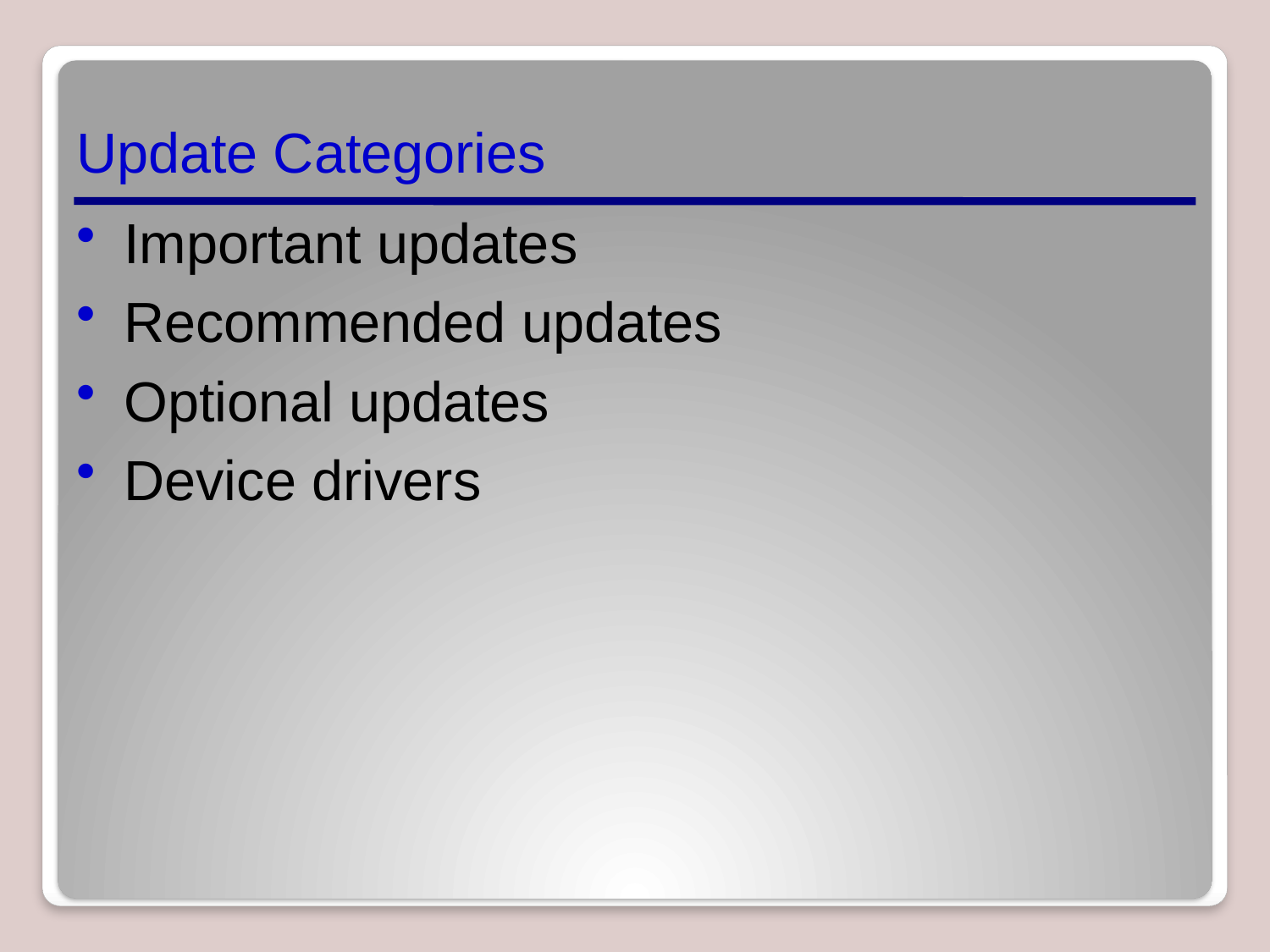

# Update Categories
Important updates
Recommended updates
Optional updates
Device drivers